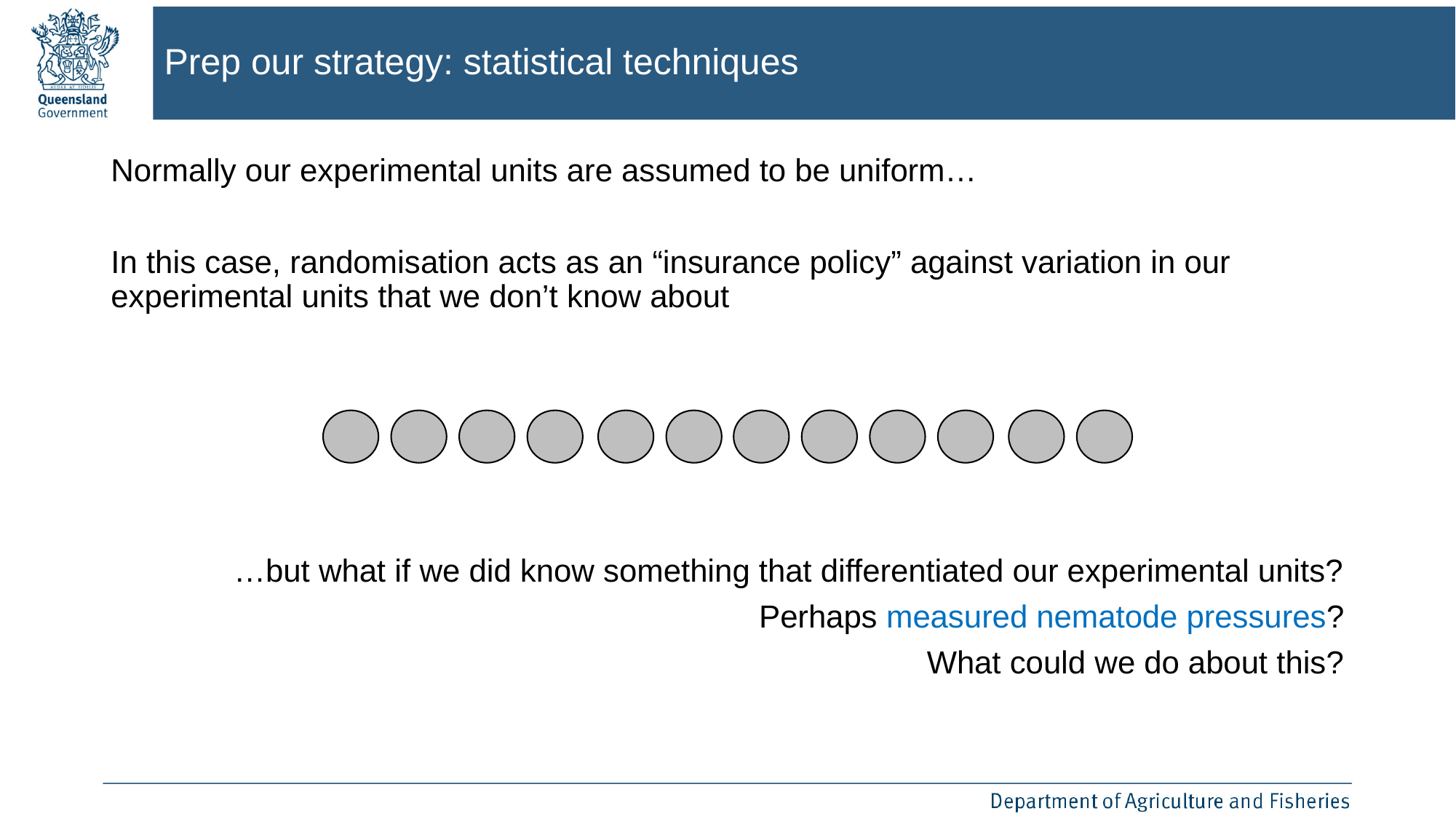

# Prep our strategy: statistical techniques
Normally our experimental units are assumed to be uniform…

In this case, randomisation acts as an “insurance policy” against variation in our experimental units that we don’t know about

…but what if we did know something that differentiated our experimental units?
Perhaps measured nematode pressures?
What could we do about this?